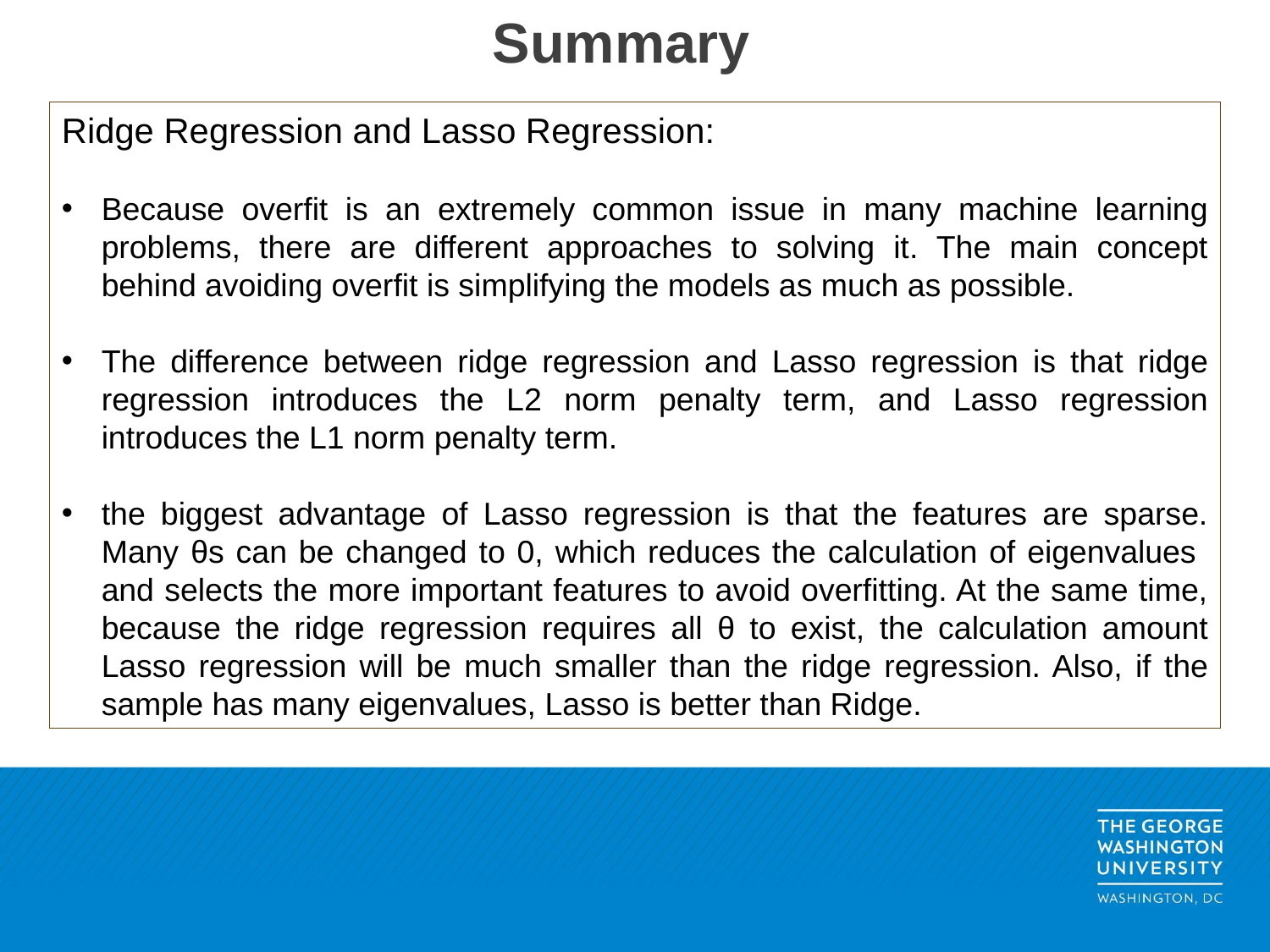

# Summary
Ridge Regression and Lasso Regression:

Because overfit is an extremely common issue in many machine learning problems, there are different approaches to solving it. The main concept behind avoiding overfit is simplifying the models as much as possible.

The difference between ridge regression and Lasso regression is that ridge regression introduces the L2 norm penalty term, and Lasso regression introduces the L1 norm penalty term.

the biggest advantage of Lasso regression is that the features are sparse. Many θs can be changed to 0, which reduces the calculation of eigenvalues ​​and selects the more important features to avoid overfitting. At the same time, because the ridge regression requires all θ to exist, the calculation amount Lasso regression will be much smaller than the ridge regression. Also, if the sample has many eigenvalues, Lasso is better than Ridge.